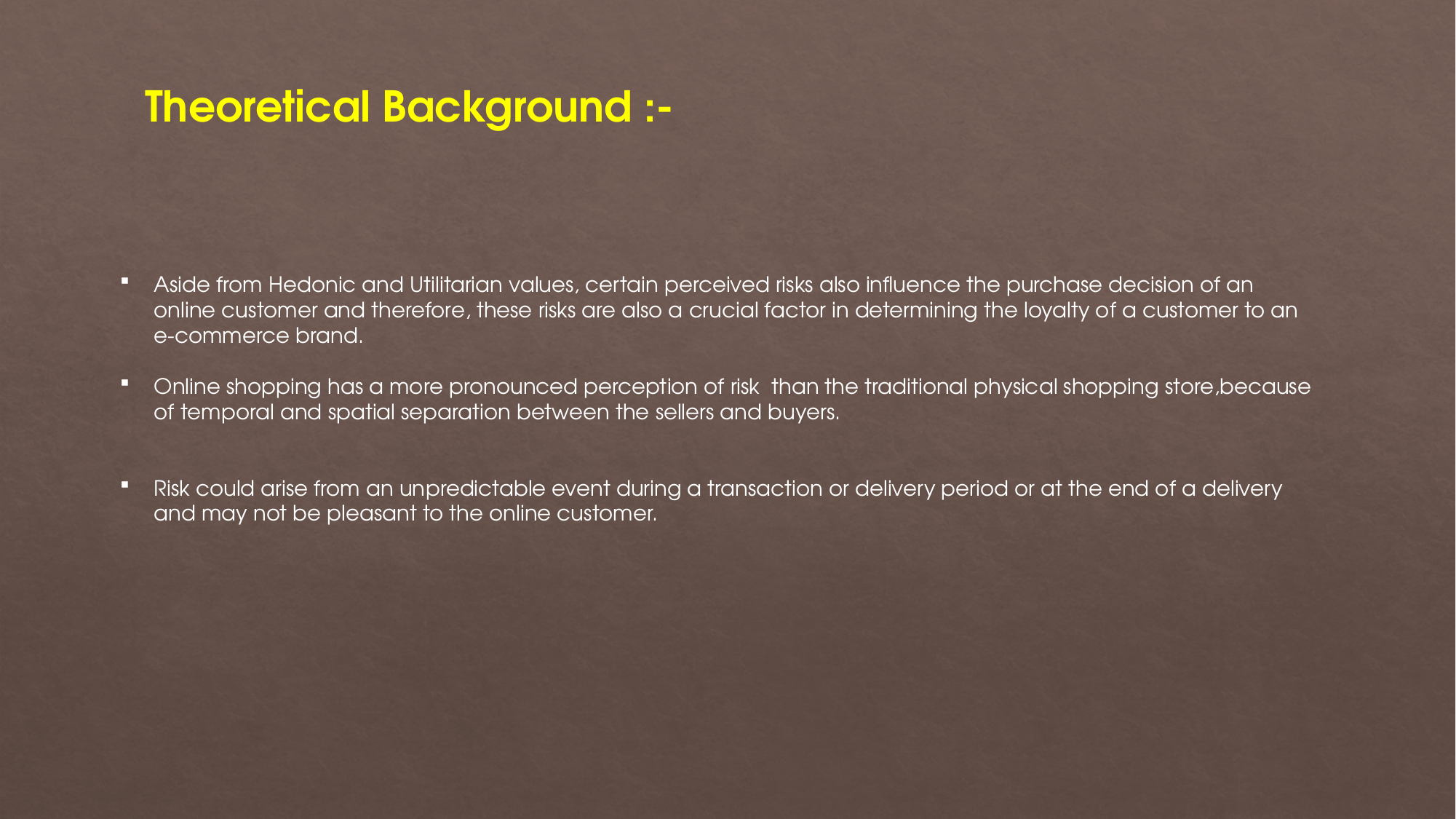

Theoretical Background :-
Aside from Hedonic and Utilitarian values, certain perceived risks also influence the purchase decision of an online customer and therefore, these risks are also a crucial factor in determining the loyalty of a customer to an e-commerce brand.

Online shopping has a more pronounced perception of risk  than the traditional physical shopping store,because  of temporal and spatial separation between the sellers and buyers.

Risk could arise from an unpredictable event during a transaction or delivery period or at the end of a delivery and may not be pleasant to the online customer.